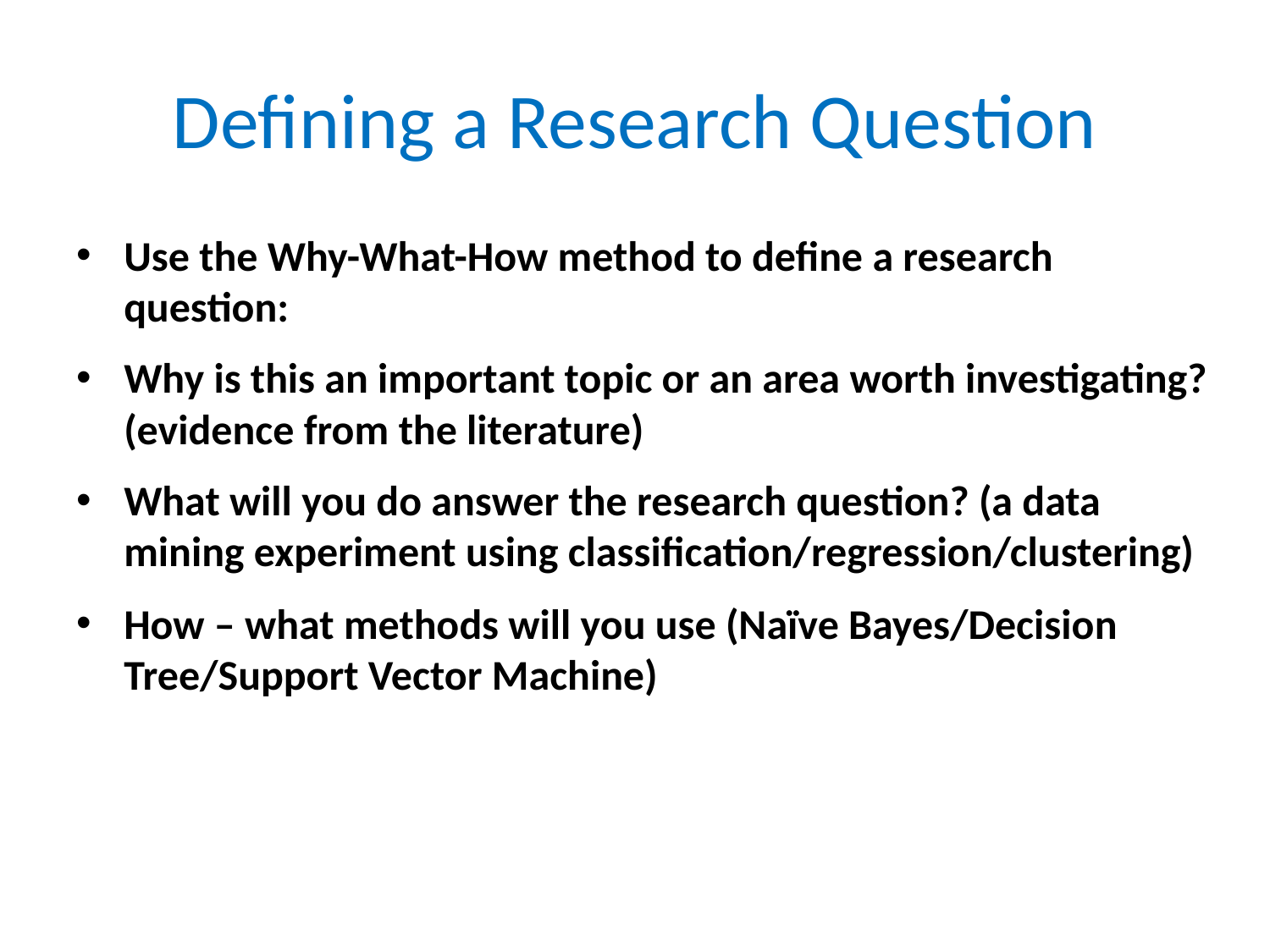

# Defining a Research Question
Use the Why-What-How method to define a research question:
Why is this an important topic or an area worth investigating? (evidence from the literature)
What will you do answer the research question? (a data mining experiment using classification/regression/clustering)
How – what methods will you use (Naïve Bayes/Decision Tree/Support Vector Machine)